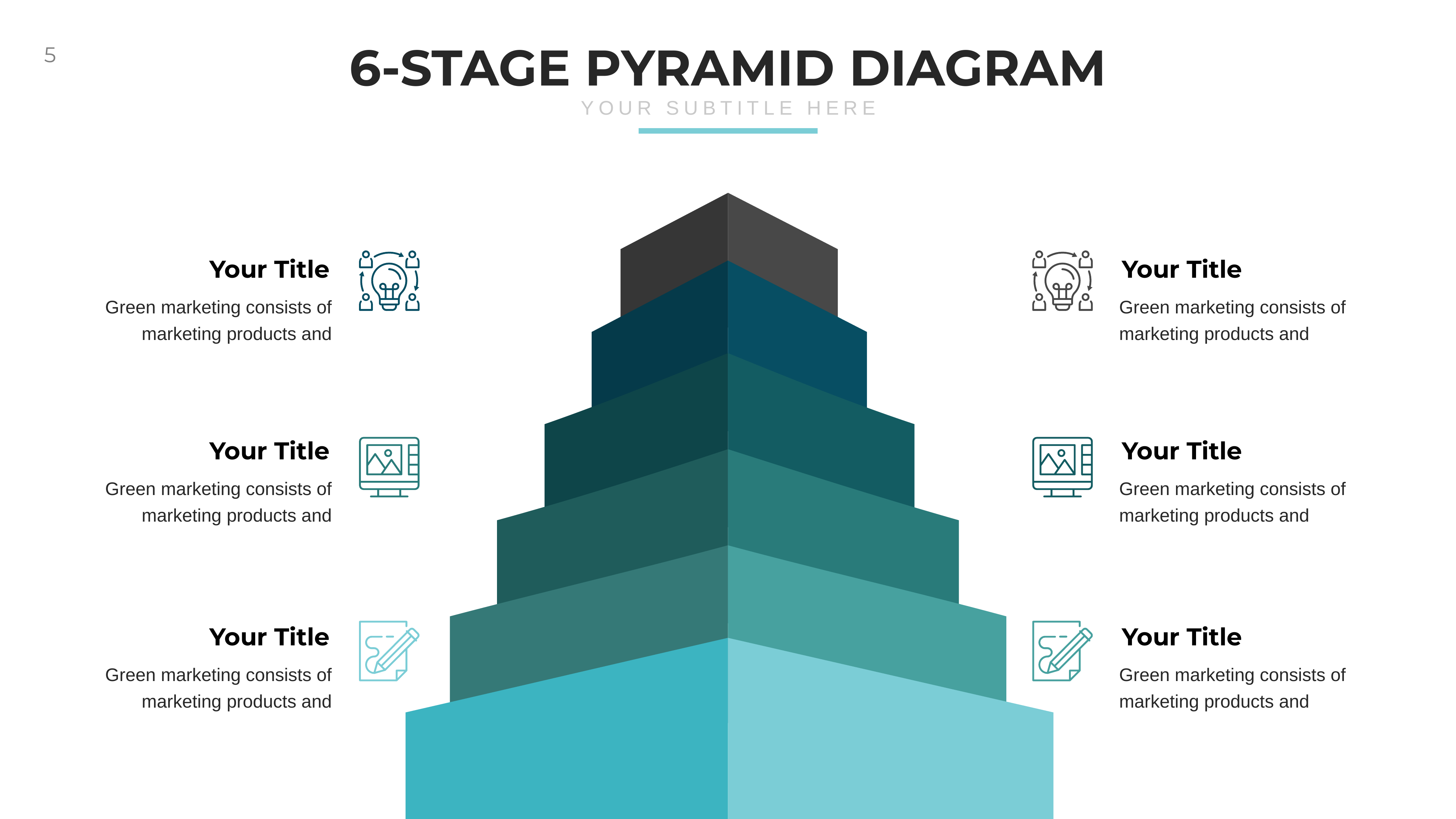

6-STAGE PYRAMID DIAGRAM
YOUR SUBTITLE HERE

Your Title
Your Title

Green marketing consists of marketing products and
Green marketing consists of marketing products and

Your Title
Your Title

Green marketing consists of marketing products and
Green marketing consists of marketing products and

Your Title
Your Title

Green marketing consists of marketing products and
Green marketing consists of marketing products and